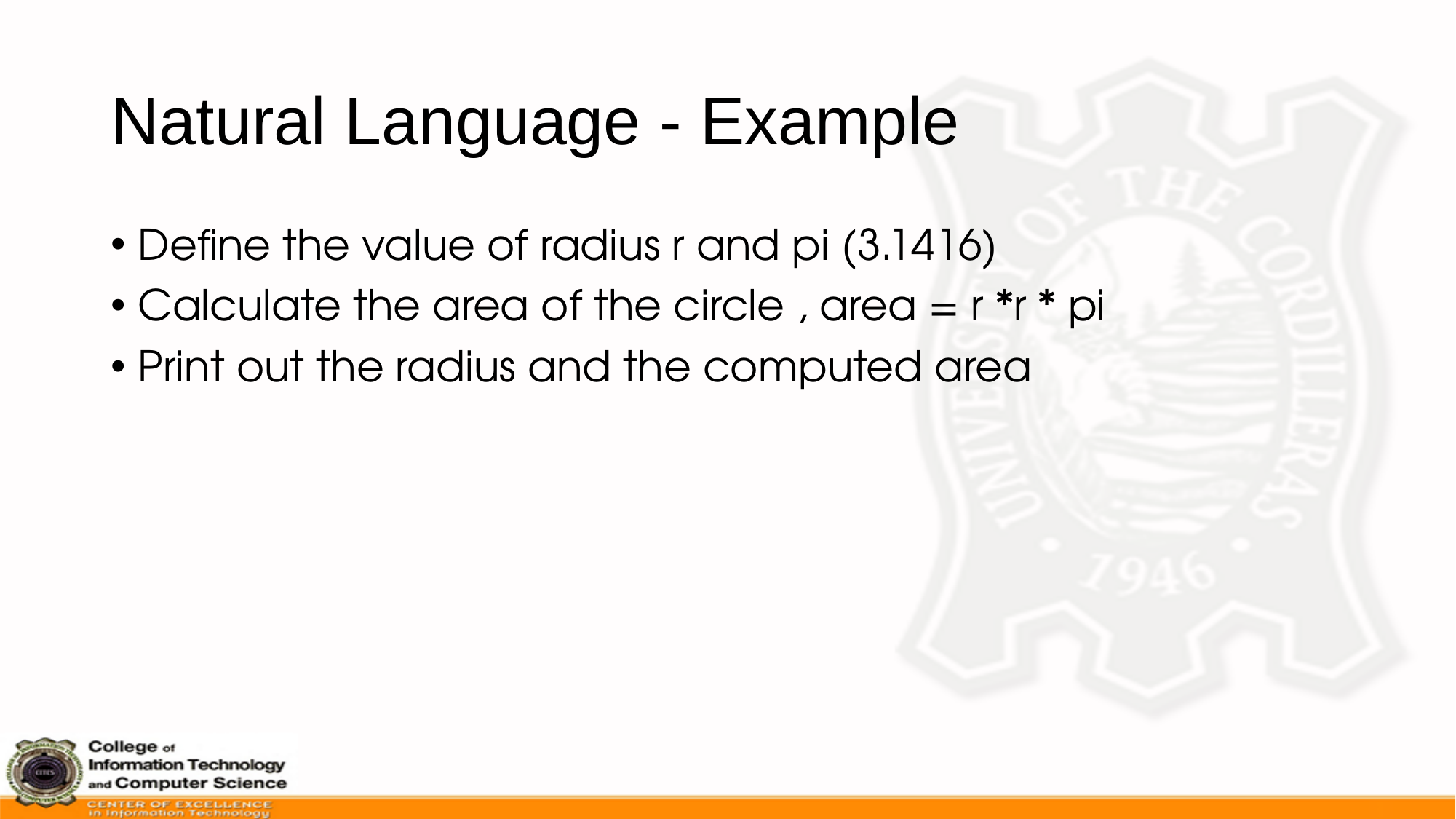

# Natural Language - Example
Define the value of radius r and pi (3.1416)
Calculate the area of the circle , area = r *r * pi
Print out the radius and the computed area